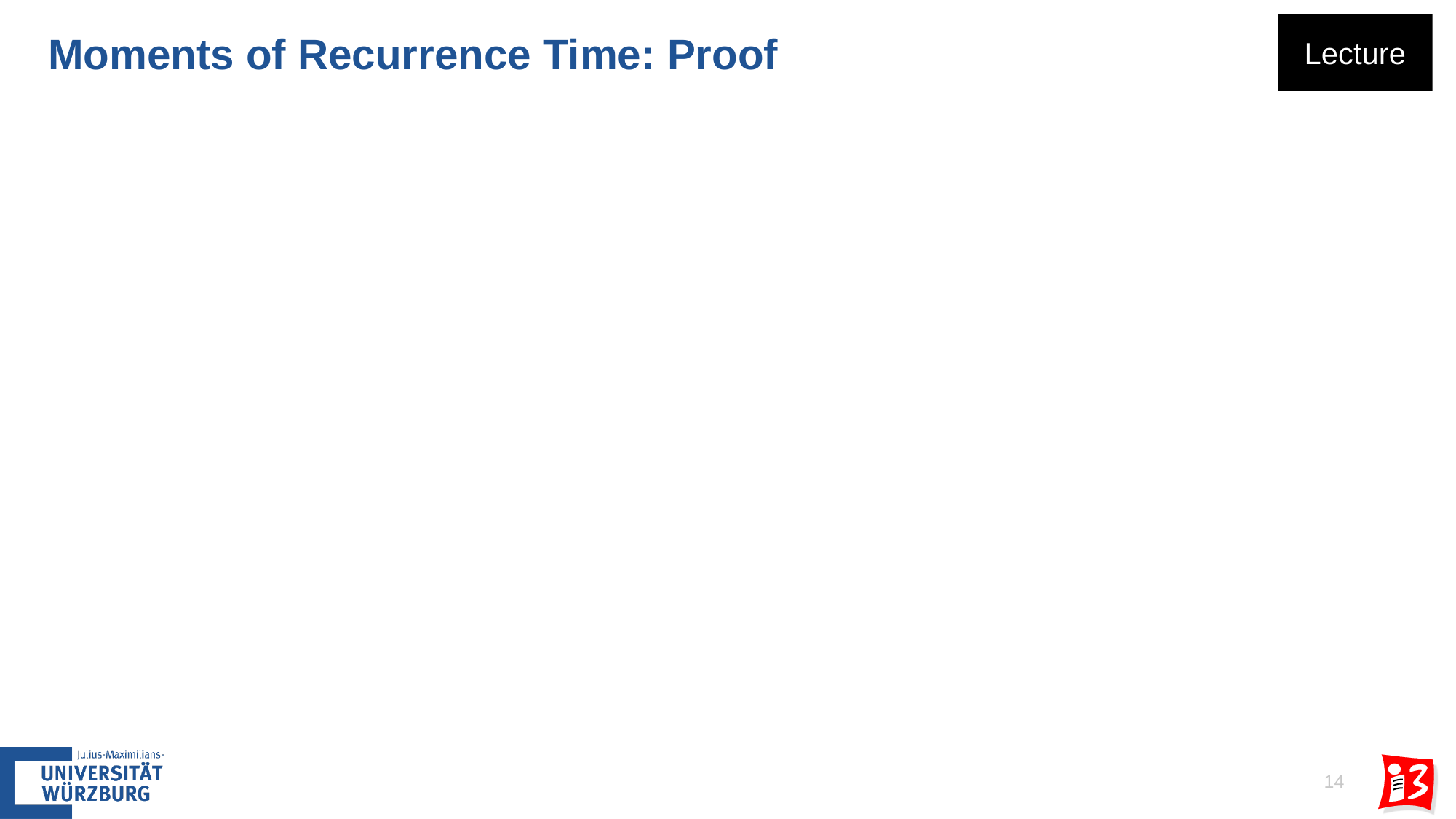

# Moments of Recurrence Time: Proof
Lecture

14